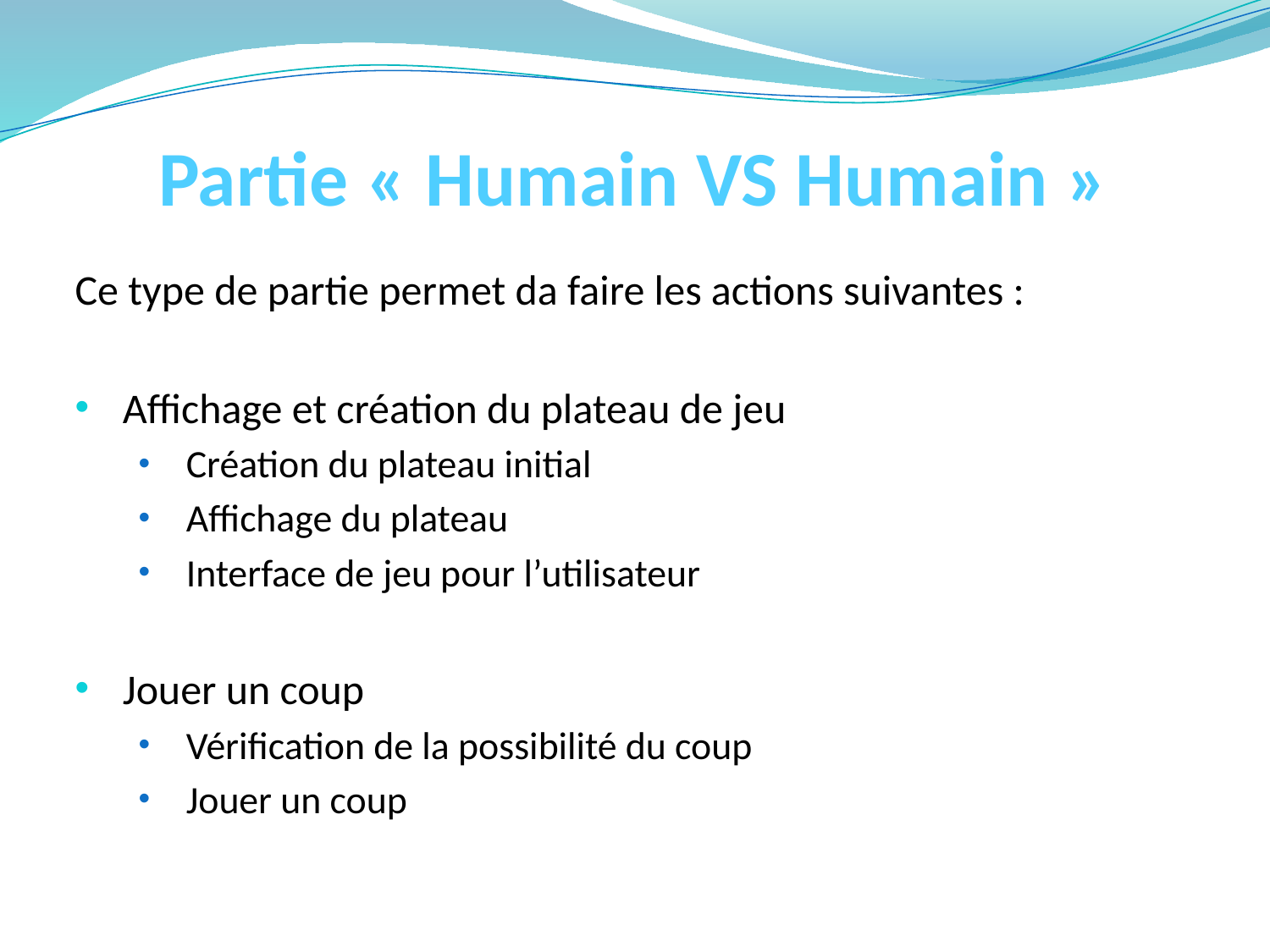

# Partie « Humain VS Humain »
Ce type de partie permet da faire les actions suivantes :

Affichage et création du plateau de jeu
Création du plateau initial
Affichage du plateau
Interface de jeu pour l’utilisateur

Jouer un coup
Vérification de la possibilité du coup
Jouer un coup